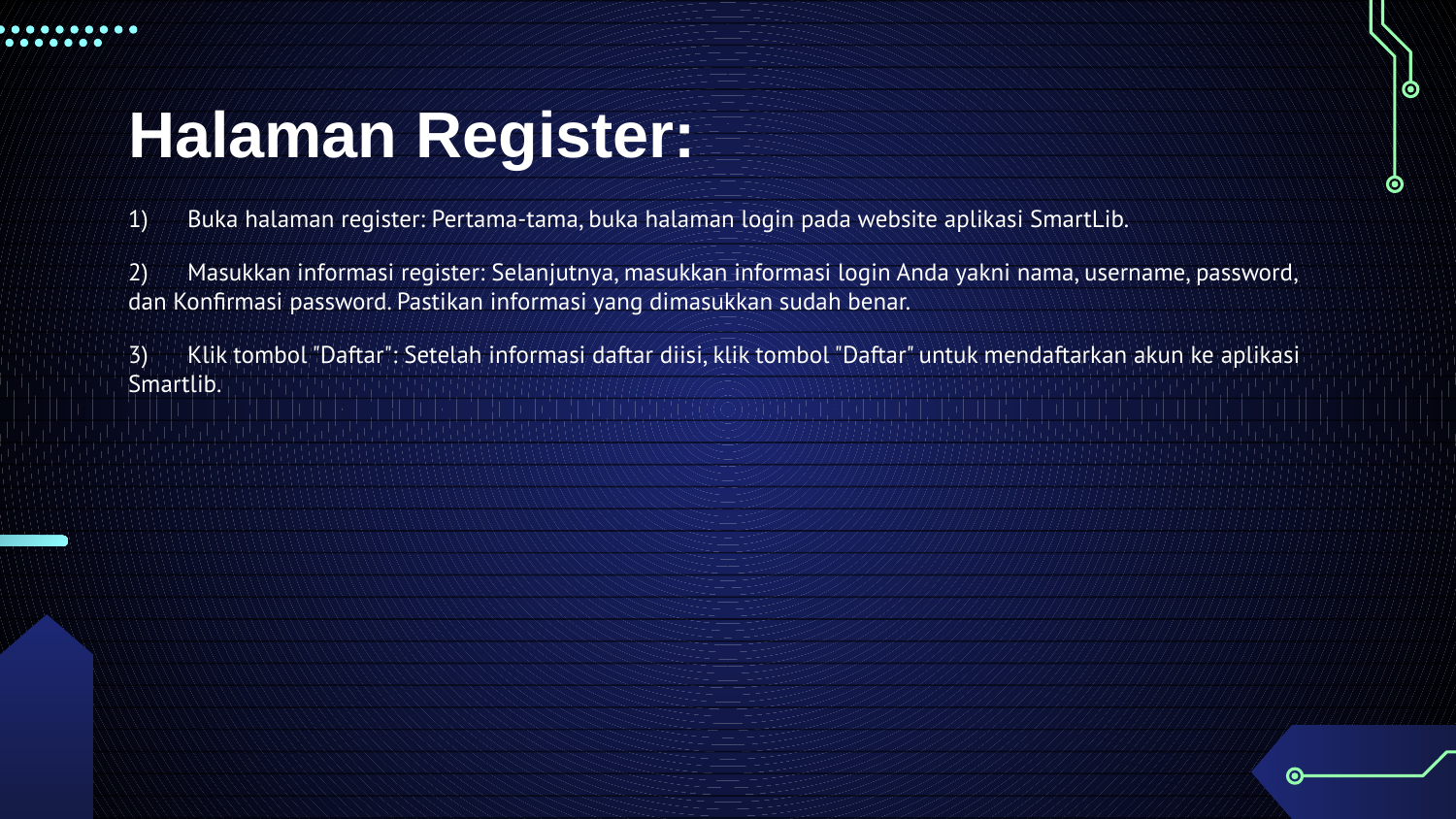

# Halaman Register:
1)      Buka halaman register: Pertama-tama, buka halaman login pada website aplikasi SmartLib.
2)      Masukkan informasi register: Selanjutnya, masukkan informasi login Anda yakni nama, username, password, dan Konfirmasi password. Pastikan informasi yang dimasukkan sudah benar.
3)      Klik tombol "Daftar": Setelah informasi daftar diisi, klik tombol "Daftar" untuk mendaftarkan akun ke aplikasi Smartlib.